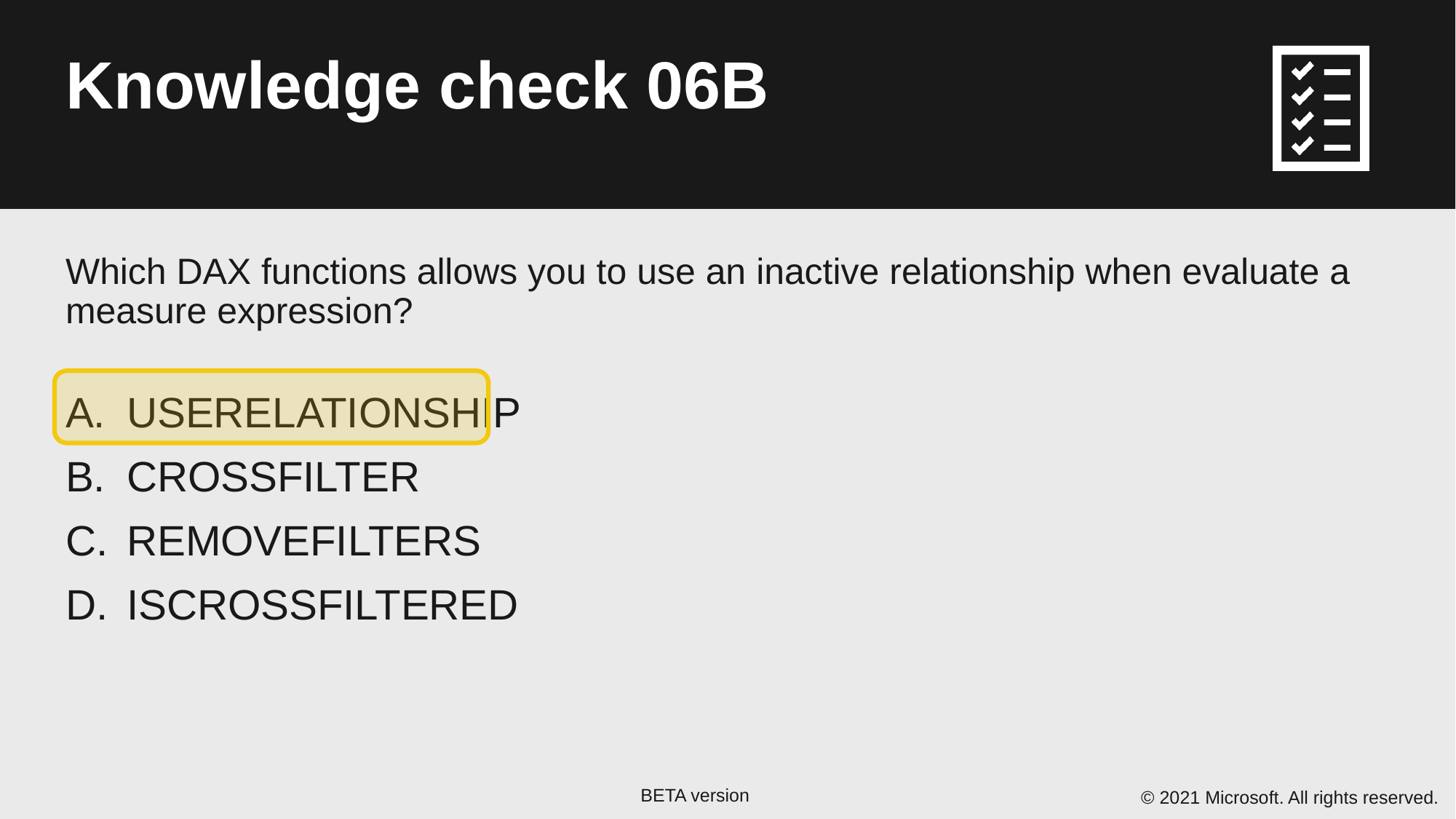

# Knowledge check 06B
Which DAX functions allows you to use an inactive relationship when evaluate a measure expression?
USERELATIONSHIP
CROSSFILTER
REMOVEFILTERS
ISCROSSFILTERED

© 2021 Microsoft. All rights reserved.